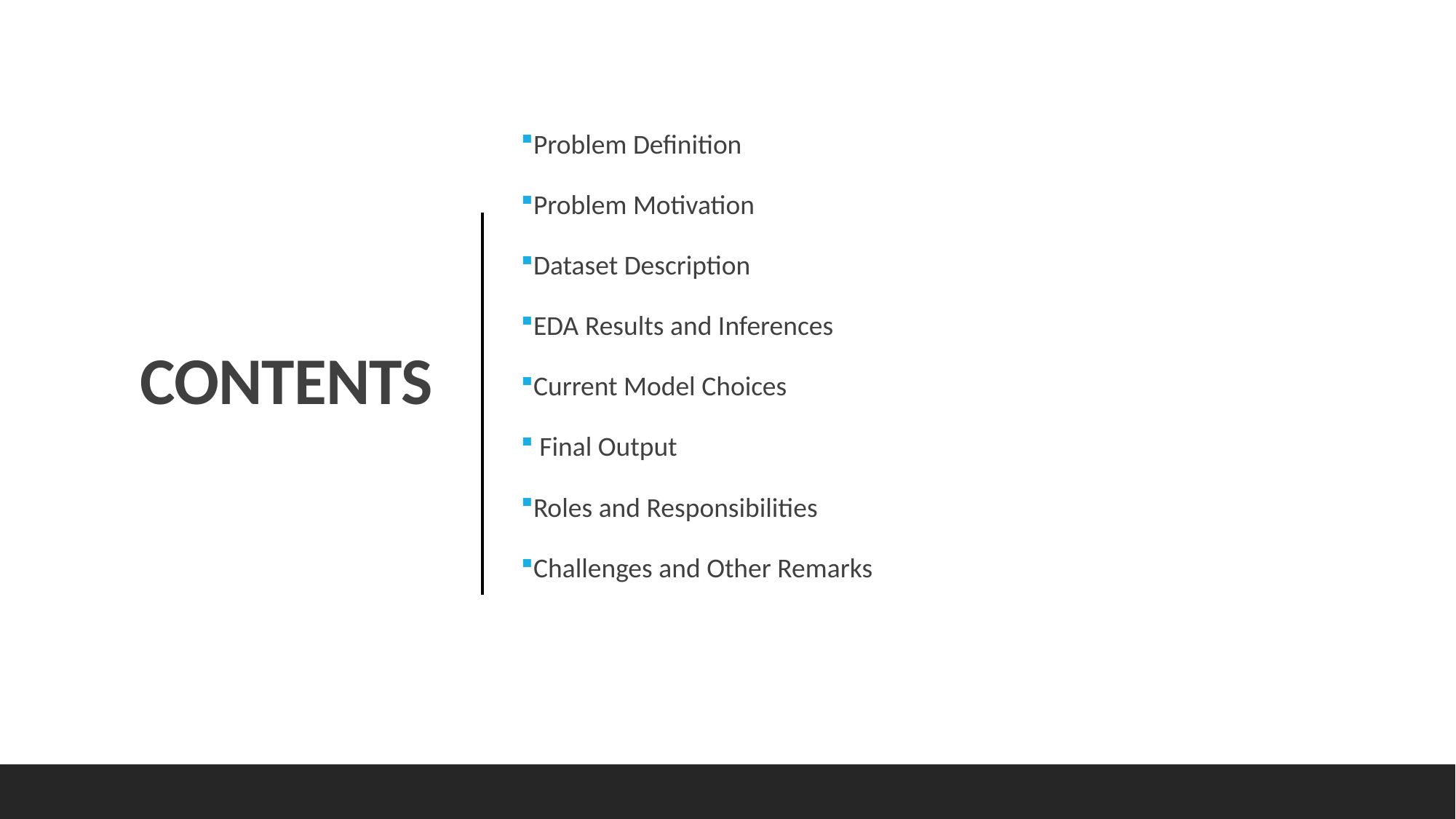

Problem Definition
Problem Motivation
Dataset Description
EDA Results and Inferences
Current Model Choices
 Final Output
Roles and Responsibilities
Challenges and Other Remarks

# Contents